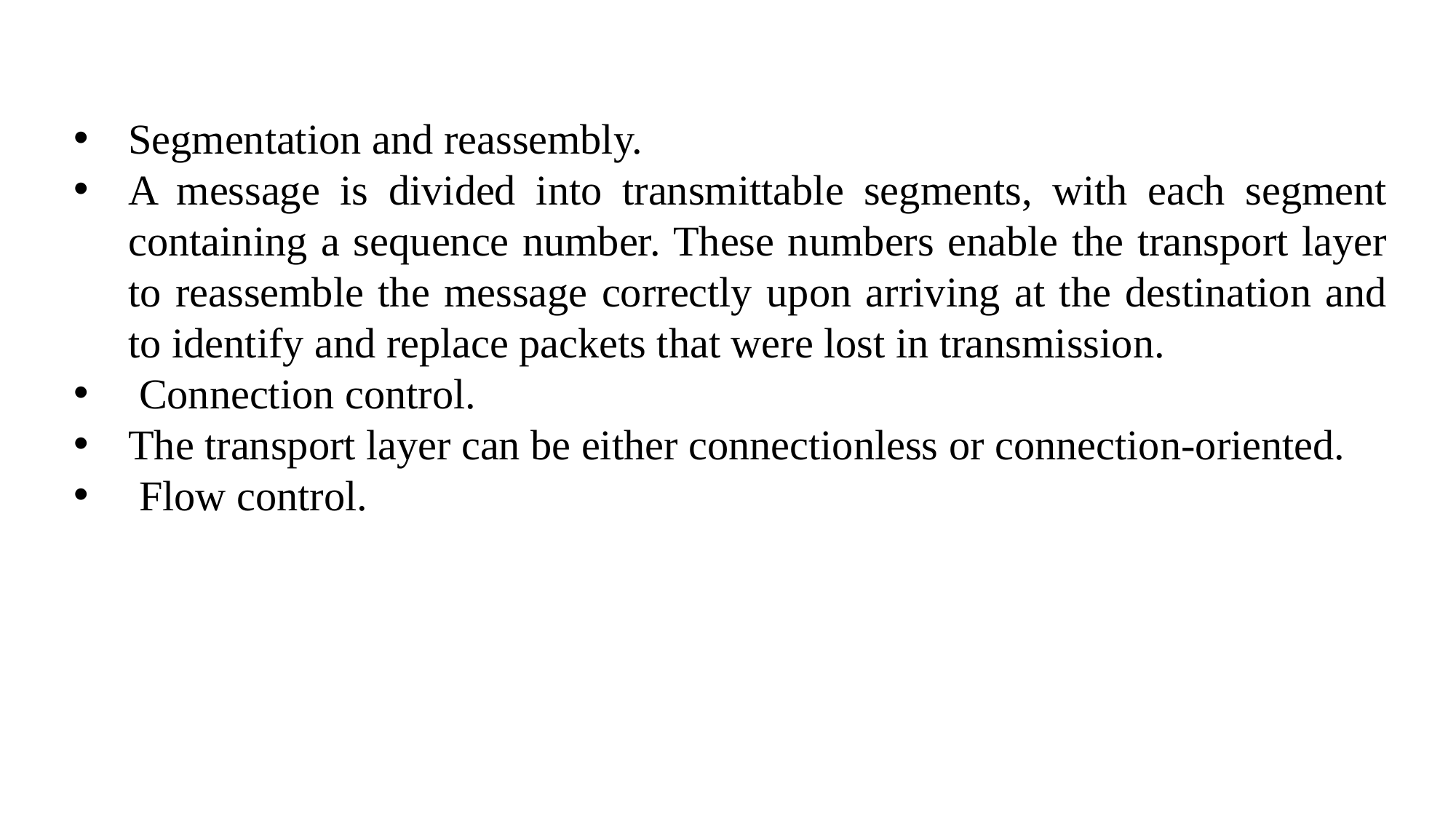

Segmentation and reassembly.
A message is divided into transmittable segments, with each segment containing a sequence number. These numbers enable the transport layer to reassemble the message correctly upon arriving at the destination and to identify and replace packets that were lost in transmission.
 Connection control.
The transport layer can be either connectionless or connection-oriented.
 Flow control.